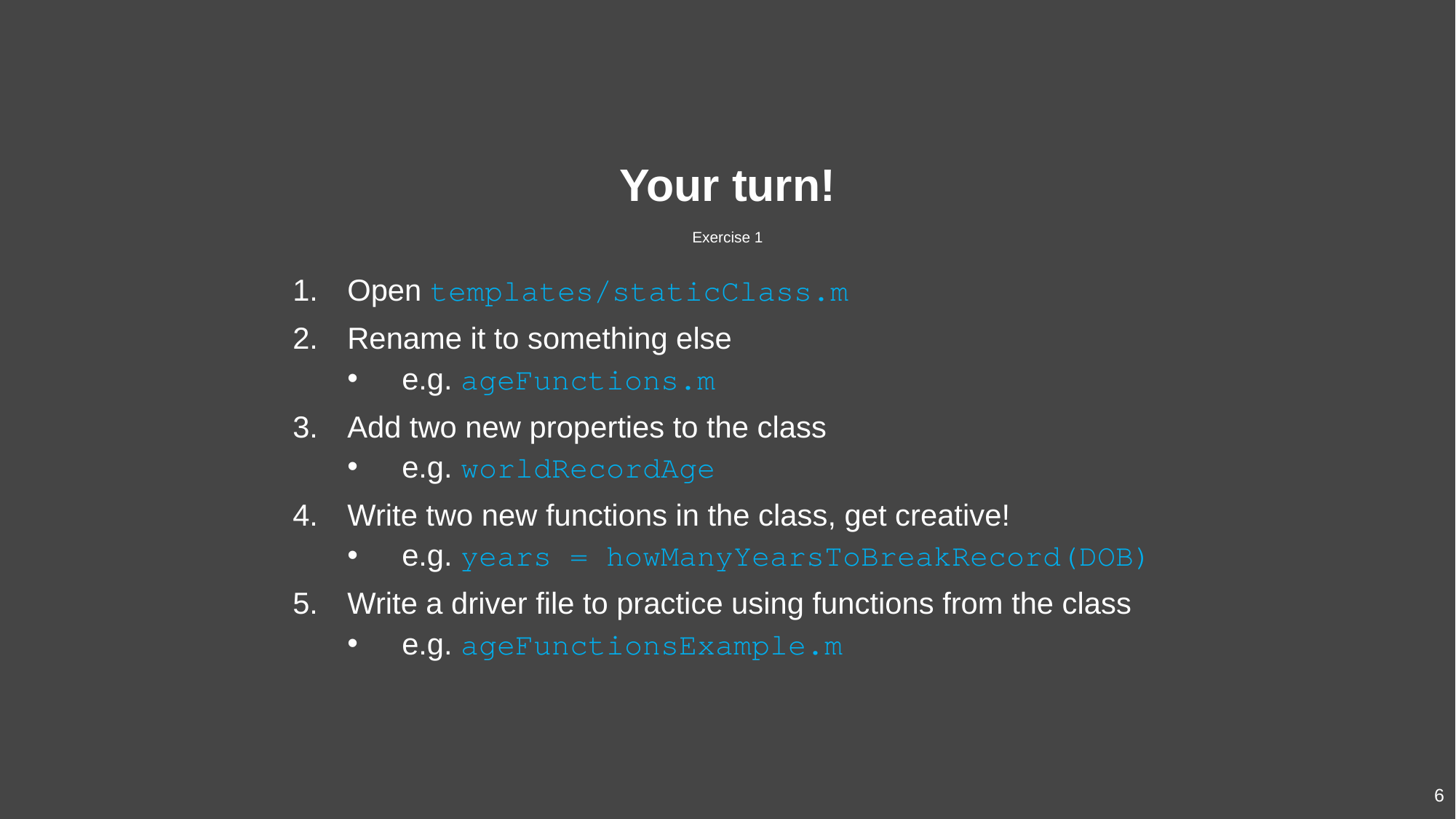

Your turn!
Exercise 1
Open templates/staticClass.m
Rename it to something else
e.g. ageFunctions.m
Add two new properties to the class
e.g. worldRecordAge
Write two new functions in the class, get creative!
e.g. years = howManyYearsToBreakRecord(DOB)
Write a driver file to practice using functions from the class
e.g. ageFunctionsExample.m
6